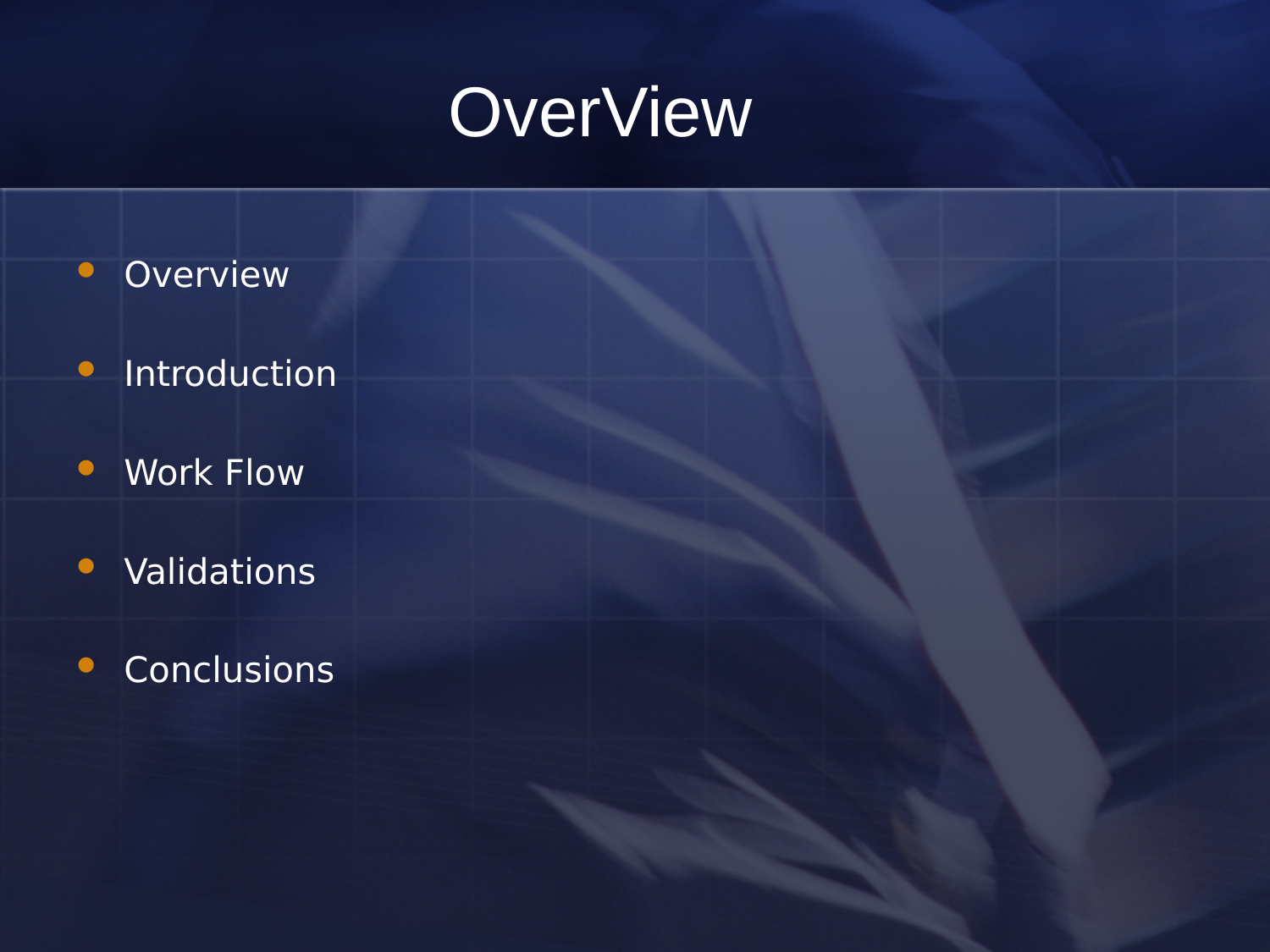

# OverView

Overview

Introduction

Work Flow

Validations

Conclusions